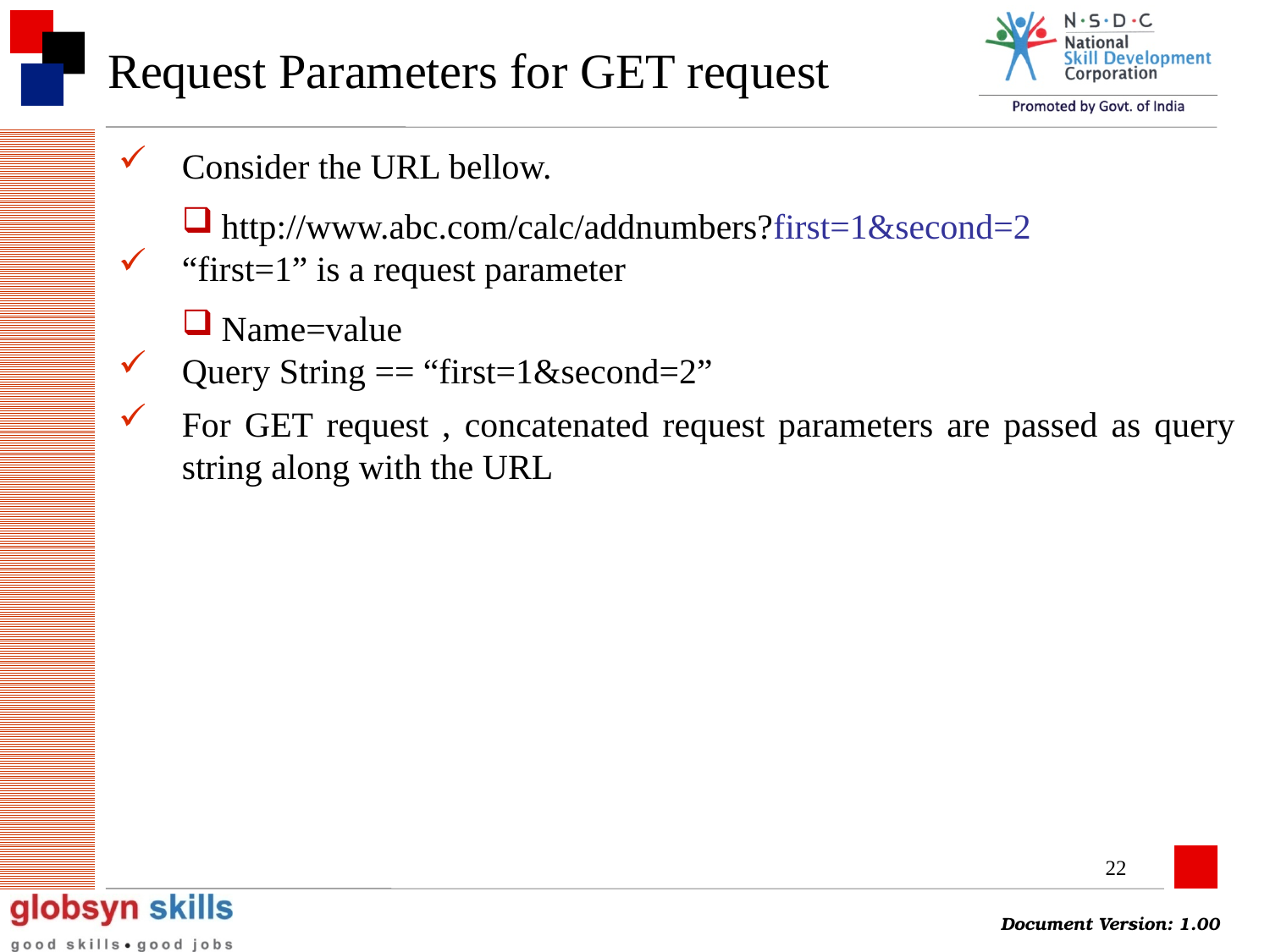

# Request Parameters for GET request
Consider the URL bellow.
http://www.abc.com/calc/addnumbers?first=1&second=2
“first=1” is a request parameter
Name=value
Query String == “first=1&second=2”
For GET request , concatenated request parameters are passed as query string along with the URL